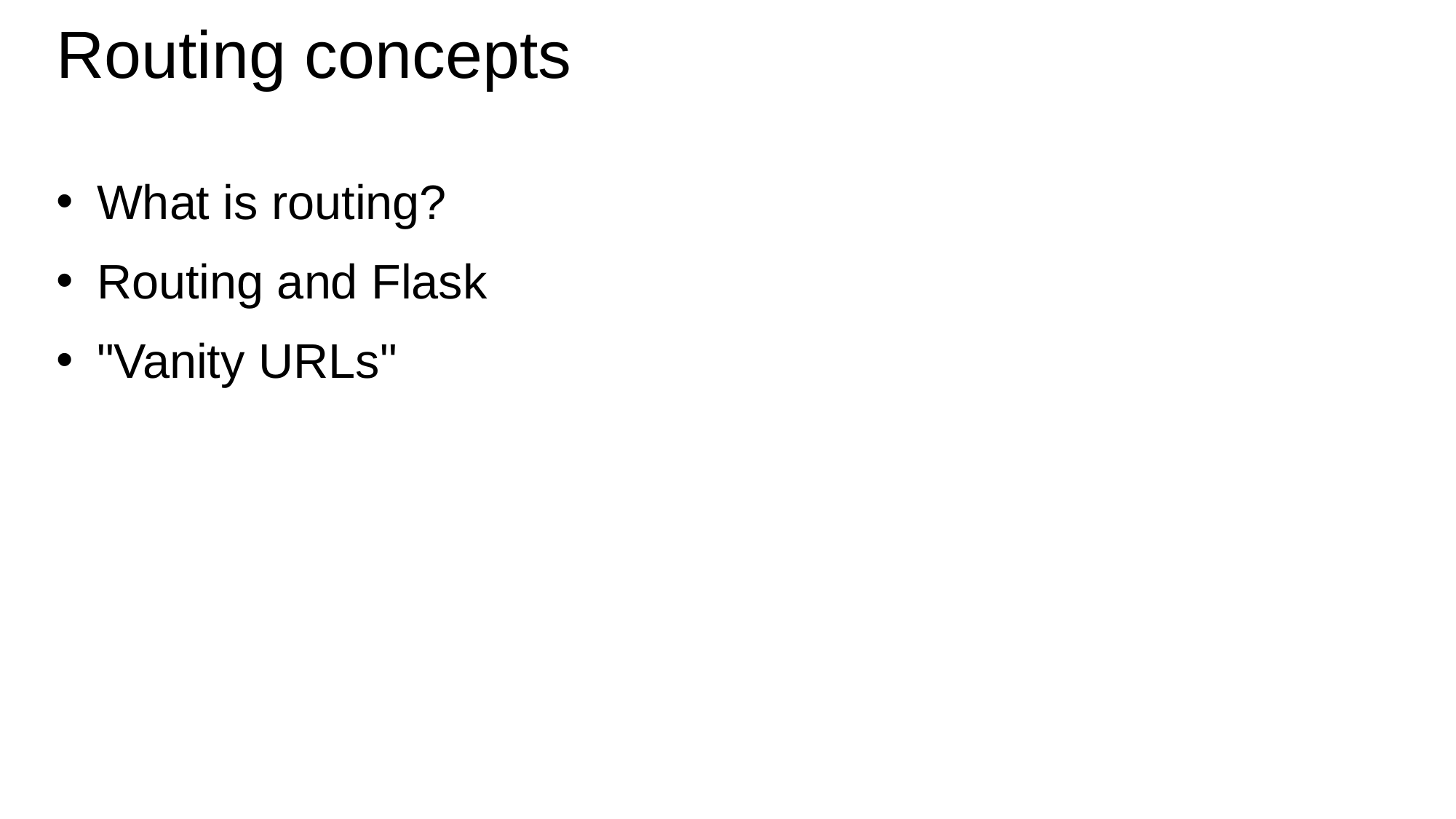

# Routing concepts
What is routing?
Routing and Flask
"Vanity URLs"